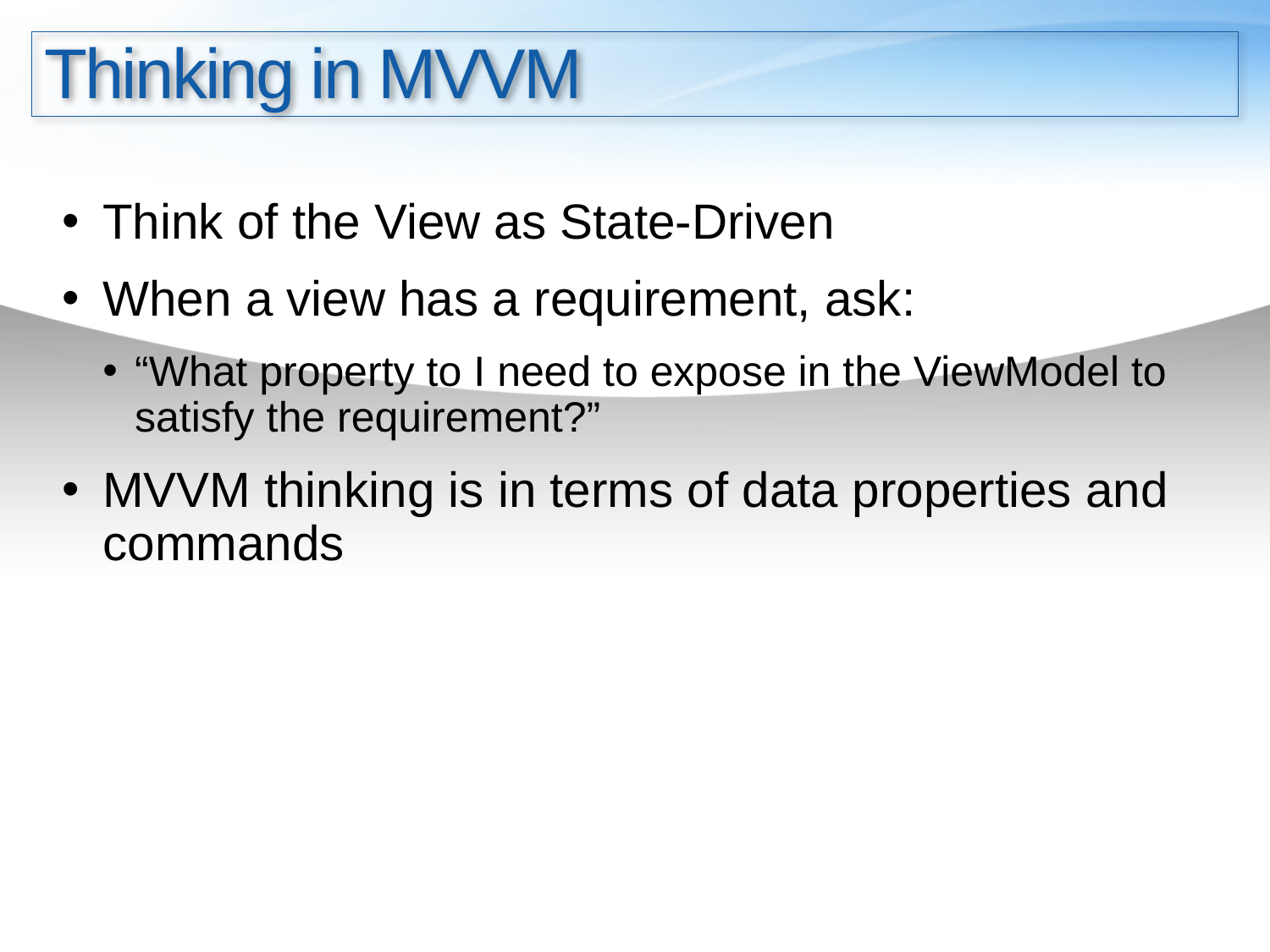

# Thinking in MVVM
Think of the View as State-Driven
When a view has a requirement, ask:
“What property to I need to expose in the ViewModel to satisfy the requirement?”
MVVM thinking is in terms of data properties and commands